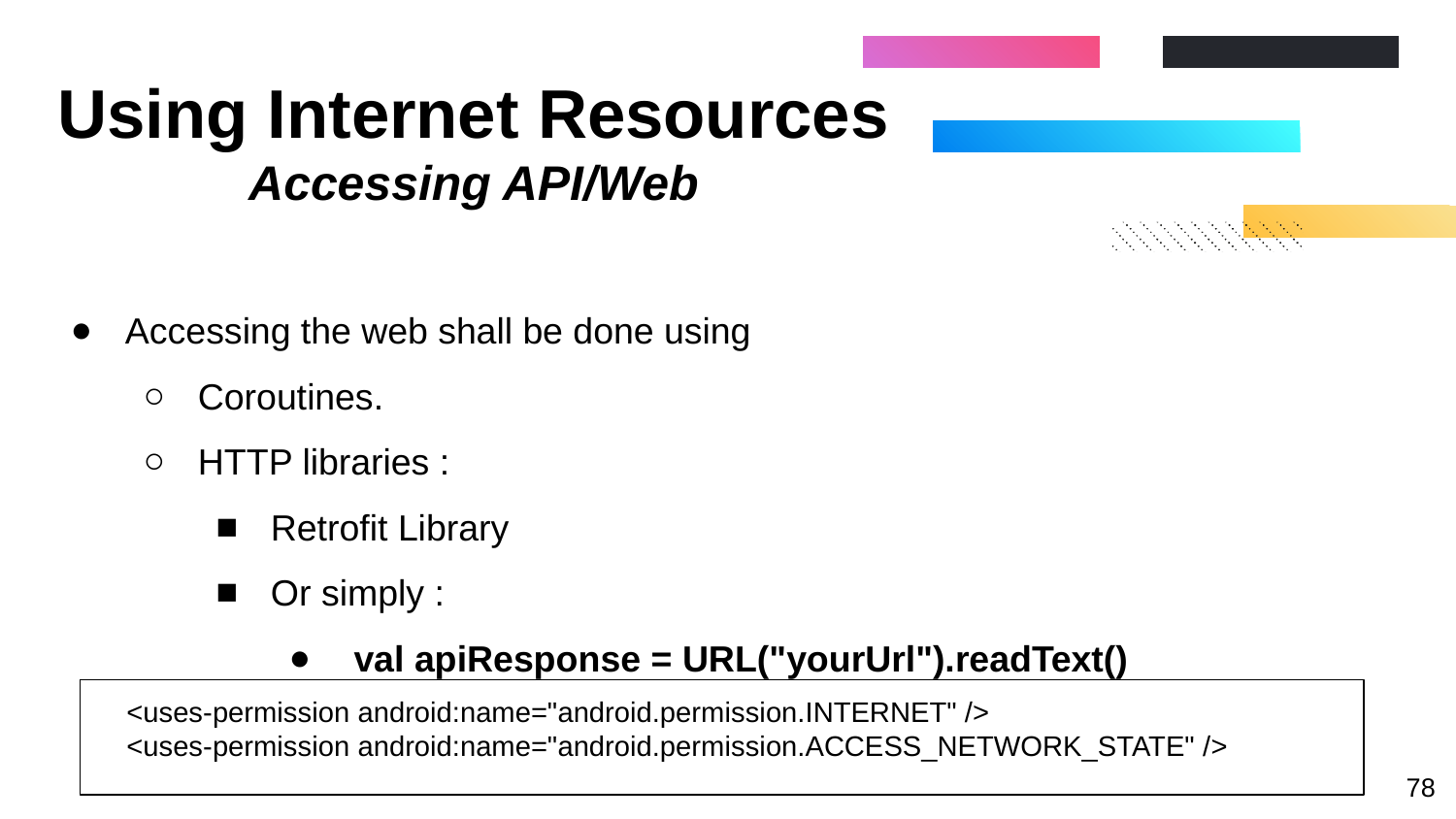

# Using Internet Resources Accessing API/Web
Accessing the web shall be done using
Coroutines.
HTTP libraries :
Retrofit Library
Or simply :
 val apiResponse = URL("yourUrl").readText()
    <uses-permission android:name="android.permission.INTERNET" />
    <uses-permission android:name="android.permission.ACCESS_NETWORK_STATE" />

78